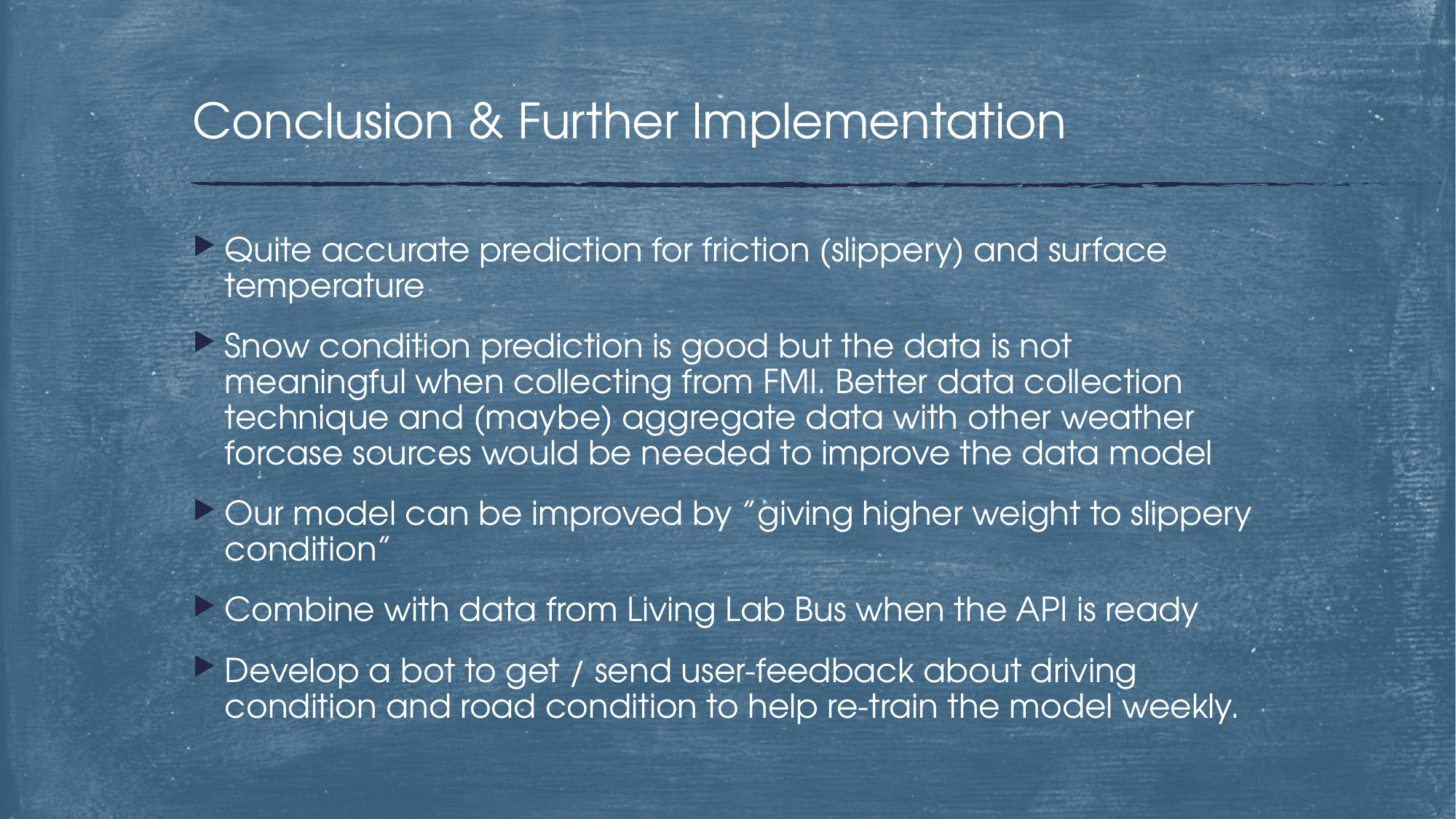

# Conclusion & Further Implementation
Quite accurate prediction for friction (slippery) and surface temperature
Snow condition prediction is good but the data is not meaningful when collecting from FMI. Better data collection technique and (maybe) aggregate data with other weather forcase sources would be needed to improve the data model
Our model can be improved by ”giving higher weight to slippery condition”
Combine with data from Living Lab Bus when the API is ready
Develop a bot to get / send user-feedback about driving condition and road condition to help re-train the model weekly.